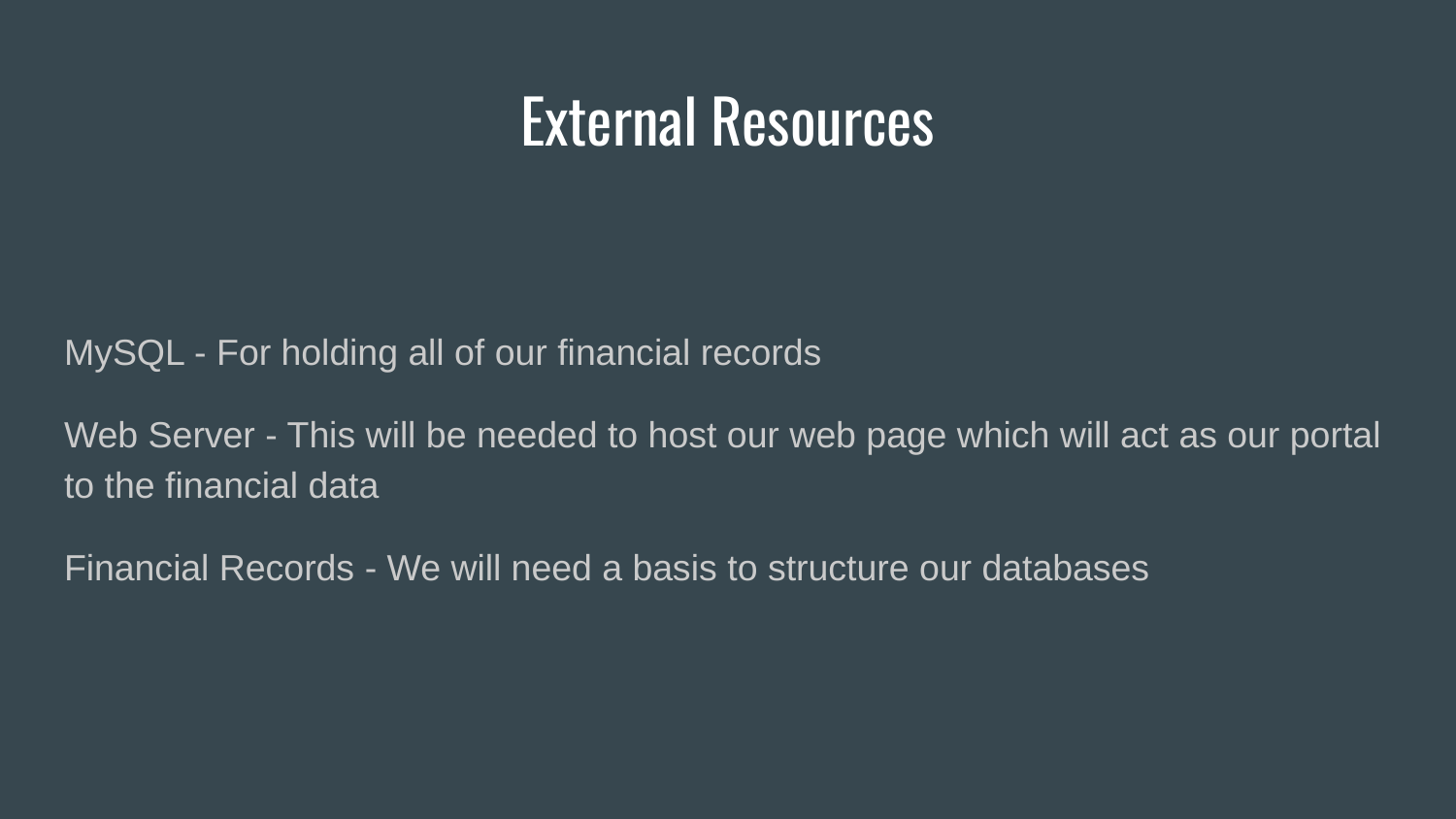

# External Resources
MySQL - For holding all of our financial records
Web Server - This will be needed to host our web page which will act as our portal to the financial data
Financial Records - We will need a basis to structure our databases